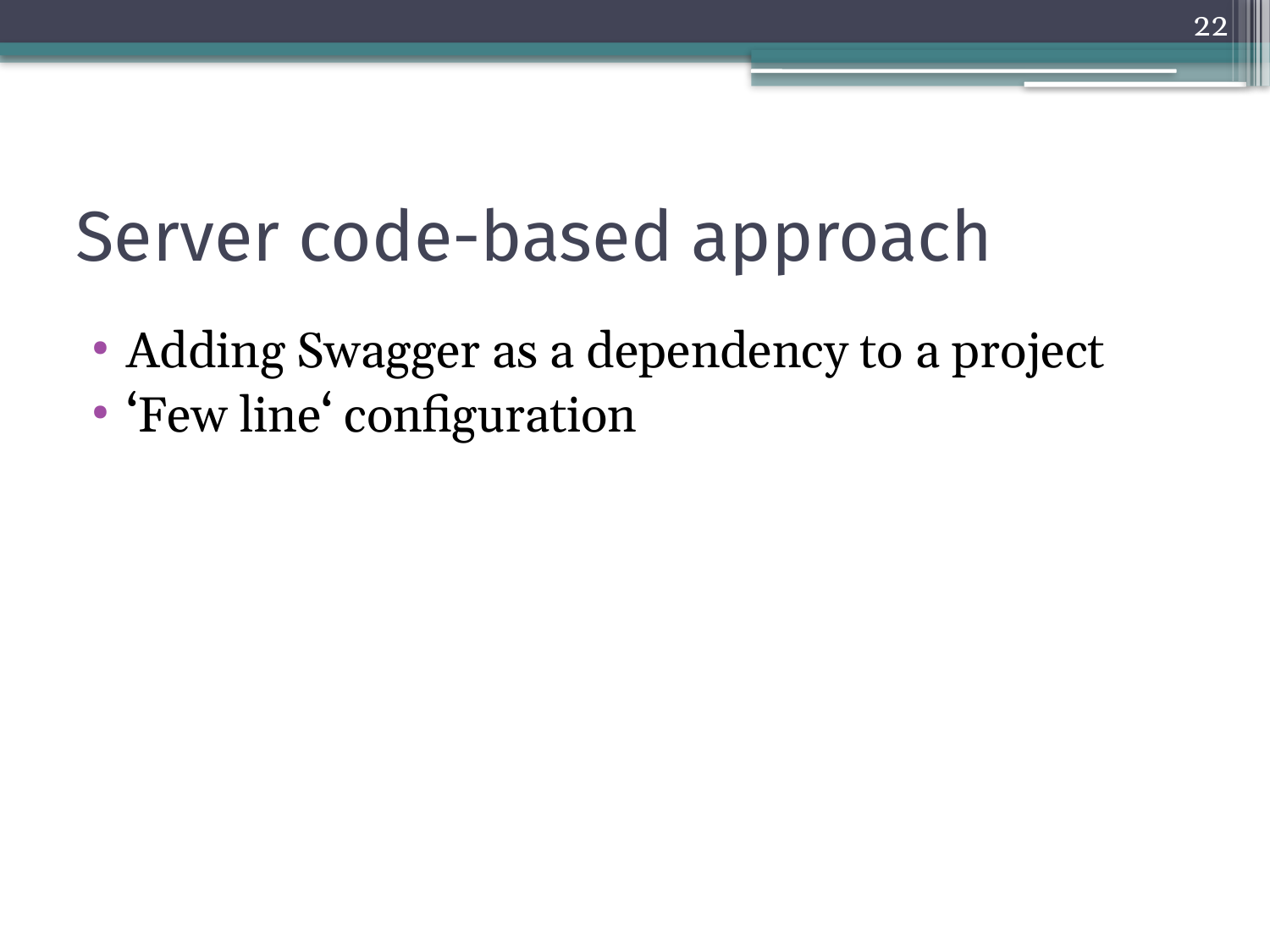

22
# Server code-based approach
Adding Swagger as a dependency to a project
‘Few line‘ configuration